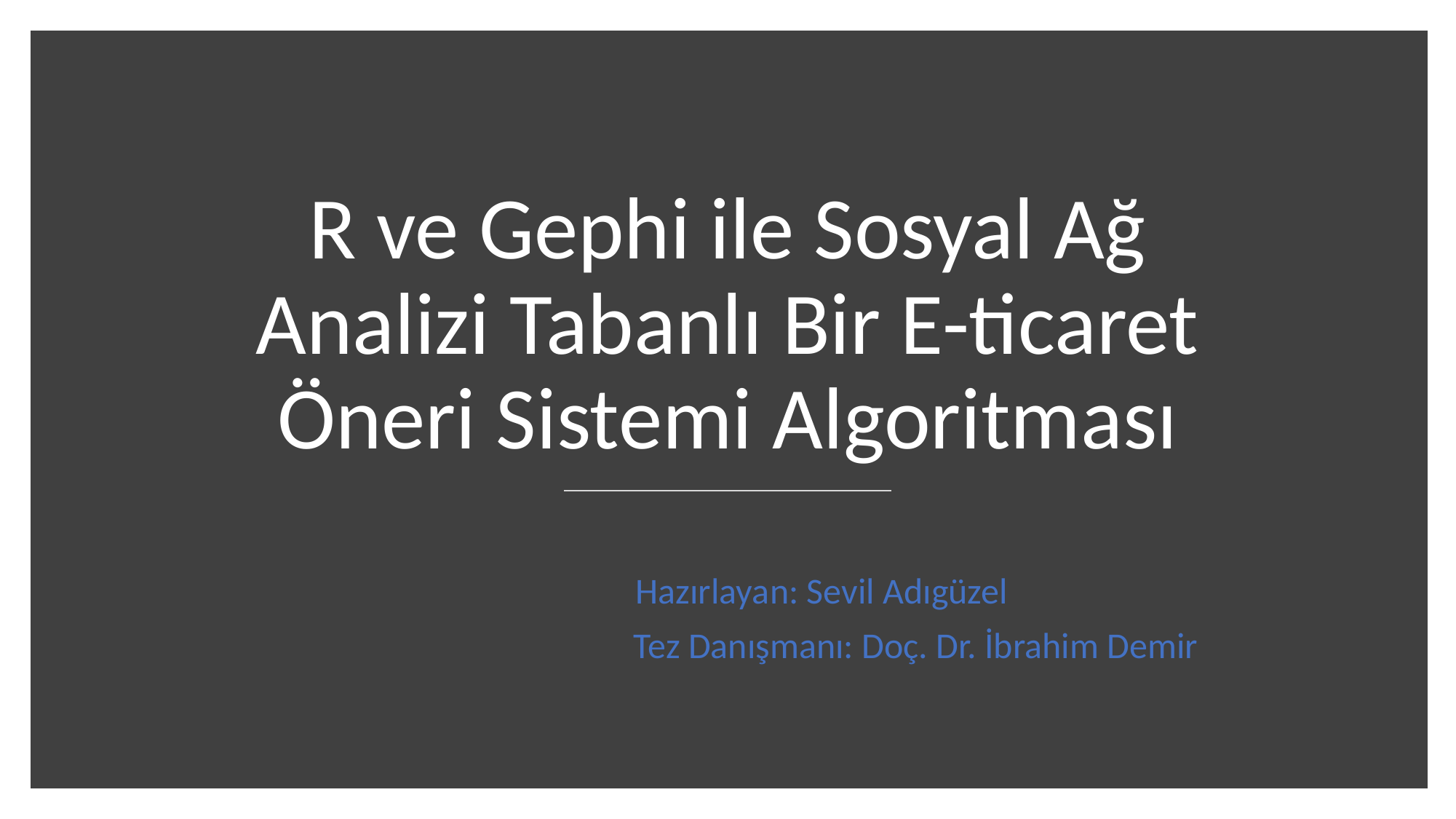

# R ve Gephi ile Sosyal Ağ Analizi Tabanlı Bir E-ticaret Öneri Sistemi Algoritması

                       Hazırlayan: Sevil Adıgüzel
                                              Tez Danışmanı: Doç. Dr. İbrahim Demir